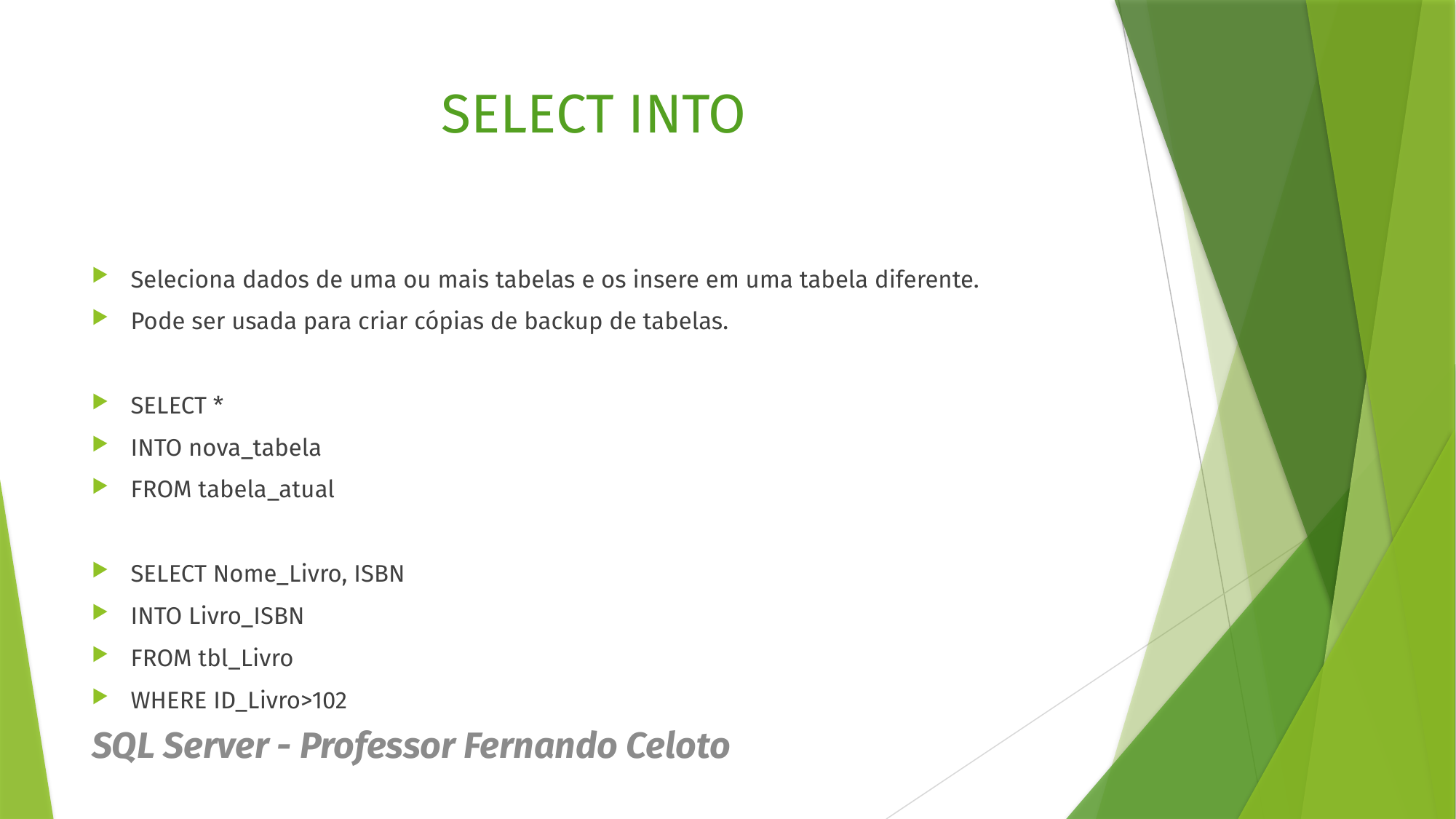

# SELECT INTO
Seleciona dados de uma ou mais tabelas e os insere em uma tabela diferente.
Pode ser usada para criar cópias de backup de tabelas.

SELECT *
INTO nova_tabela
FROM tabela_atual

SELECT Nome_Livro, ISBN
INTO Livro_ISBN
FROM tbl_Livro
WHERE ID_Livro>102
SQL Server - Professor Fernando Celoto